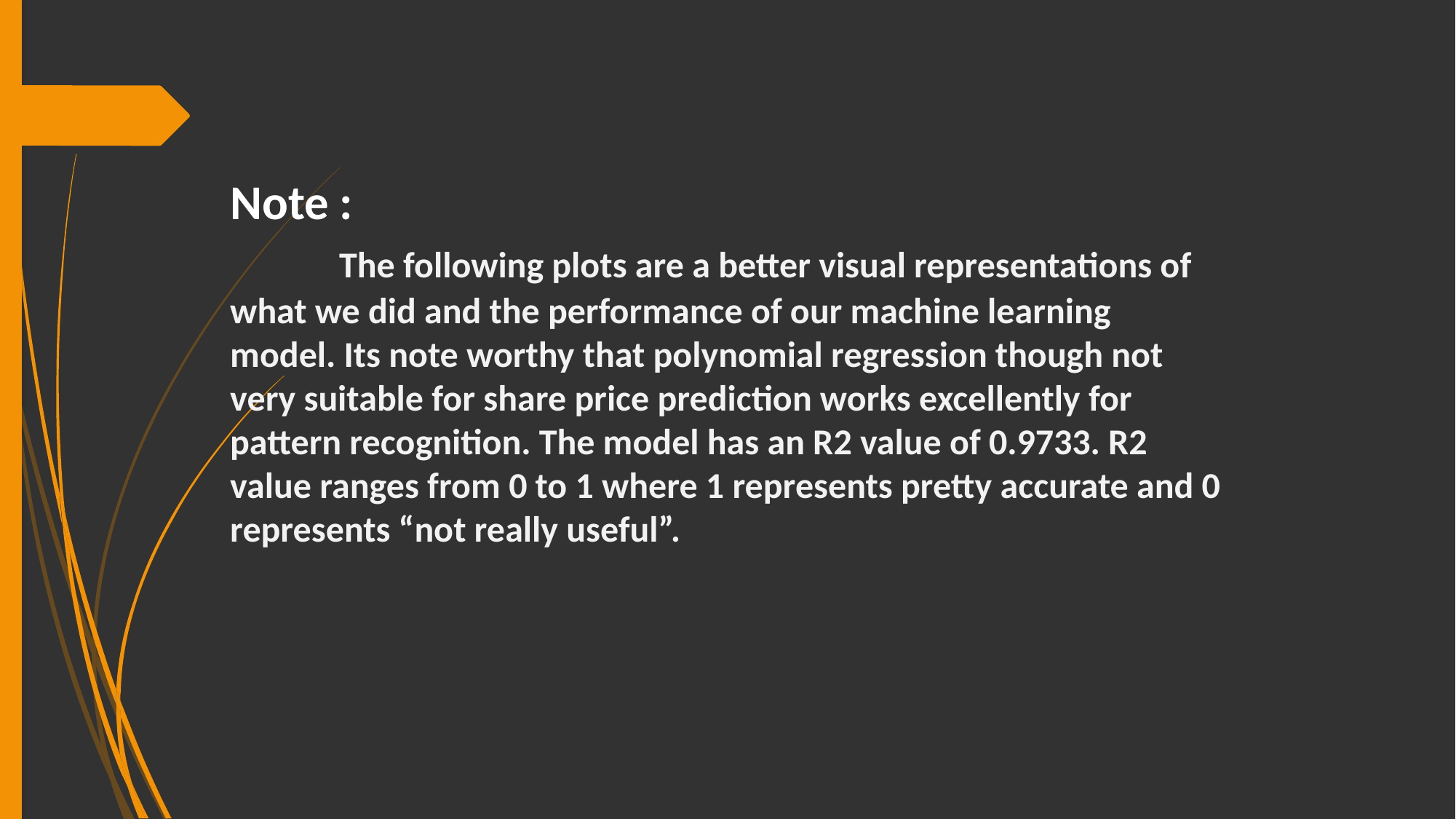

Note :
 	The following plots are a better visual representations of what we did and the performance of our machine learning model. Its note worthy that polynomial regression though not very suitable for share price prediction works excellently for pattern recognition. The model has an R2 value of 0.9733. R2 value ranges from 0 to 1 where 1 represents pretty accurate and 0 represents “not really useful”.